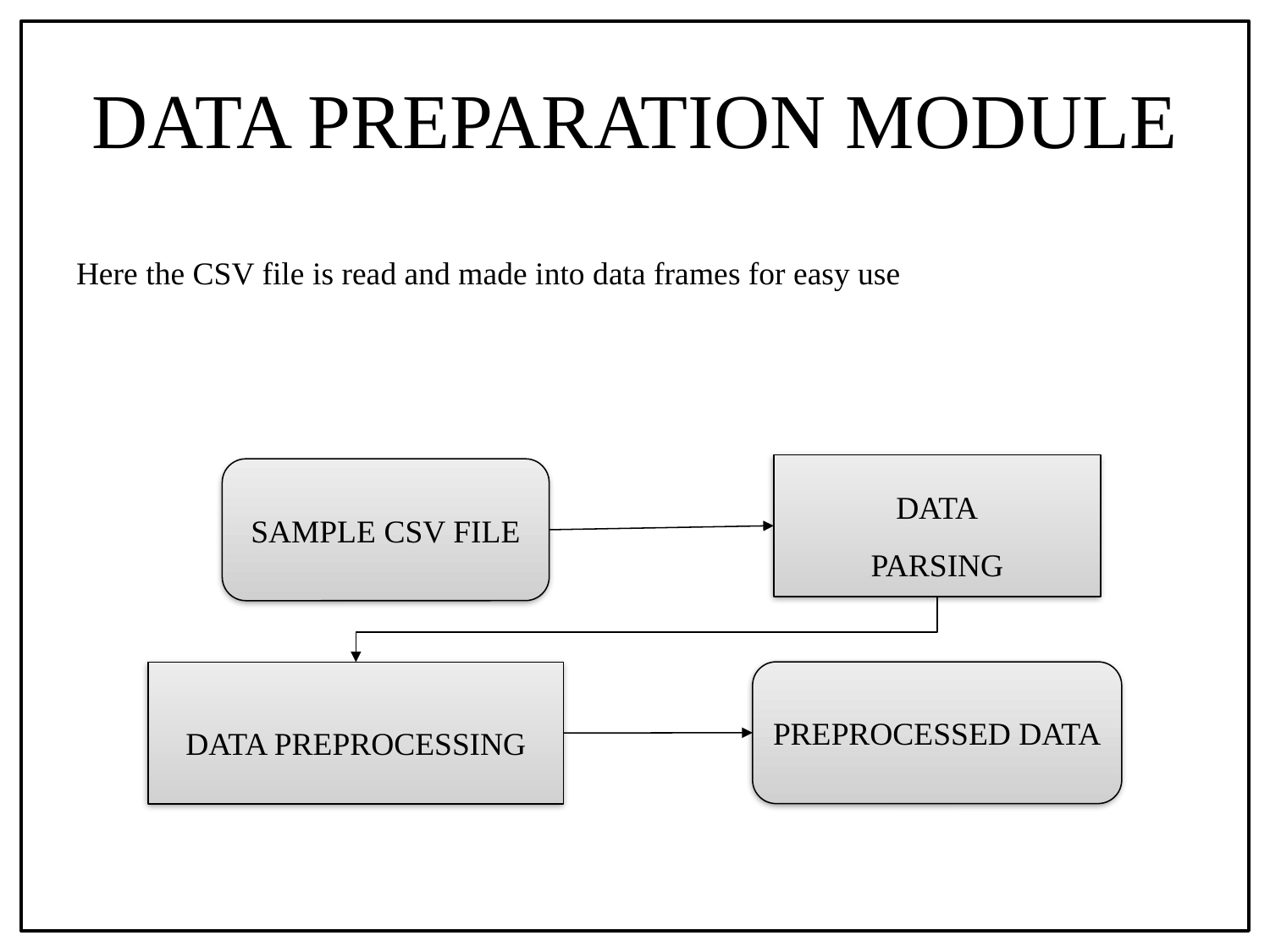

# DATA PREPARATION MODULE
Here the CSV file is read and made into data frames for easy use
DATA
PARSING
SAMPLE CSV FILE
PREPROCESSED DATA
DATA PREPROCESSING